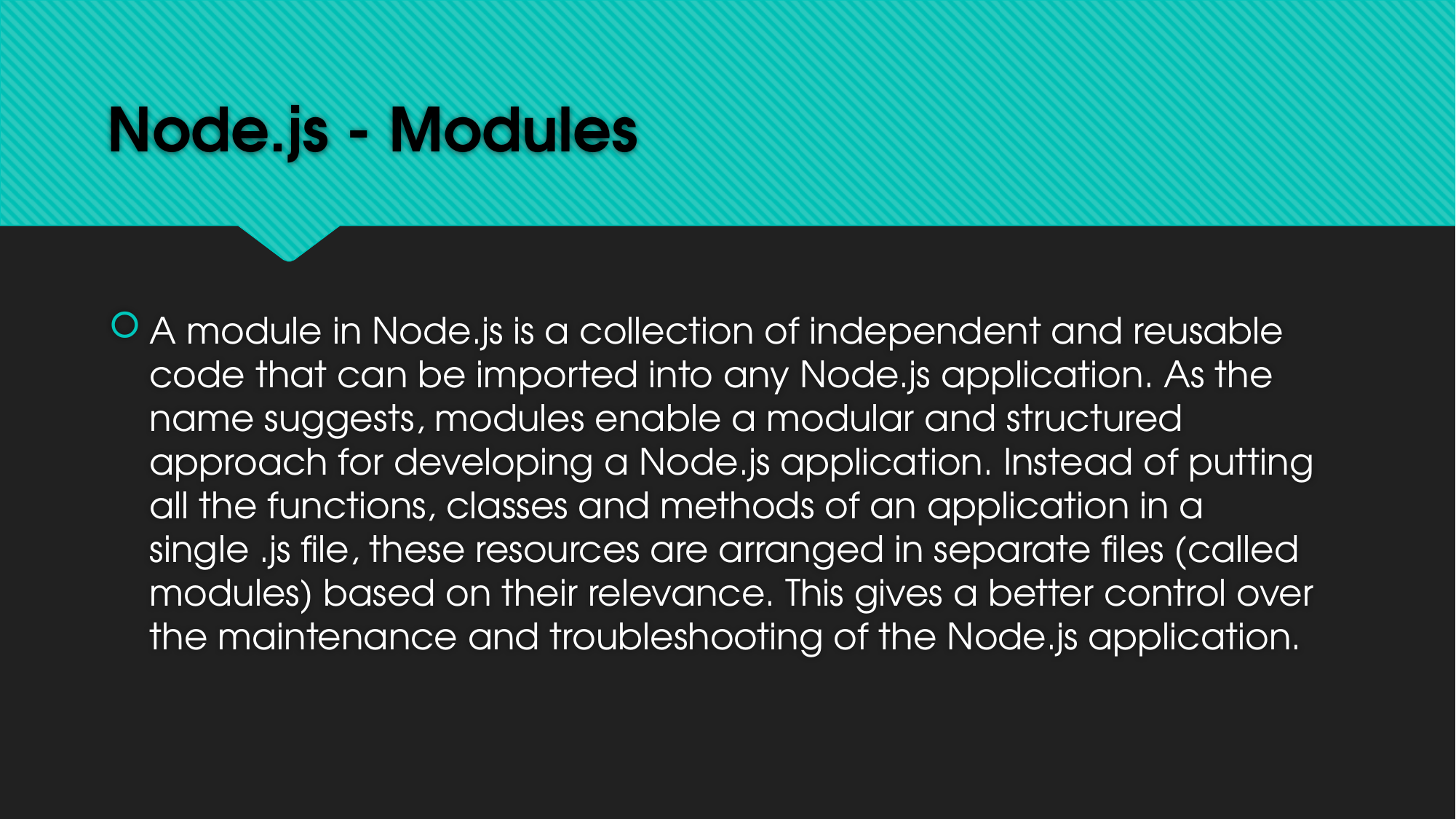

# Node.js - Modules
A module in Node.js is a collection of independent and reusable code that can be imported into any Node.js application. As the name suggests, modules enable a modular and structured approach for developing a Node.js application. Instead of putting all the functions, classes and methods of an application in a single .js file, these resources are arranged in separate files (called modules) based on their relevance. This gives a better control over the maintenance and troubleshooting of the Node.js application.